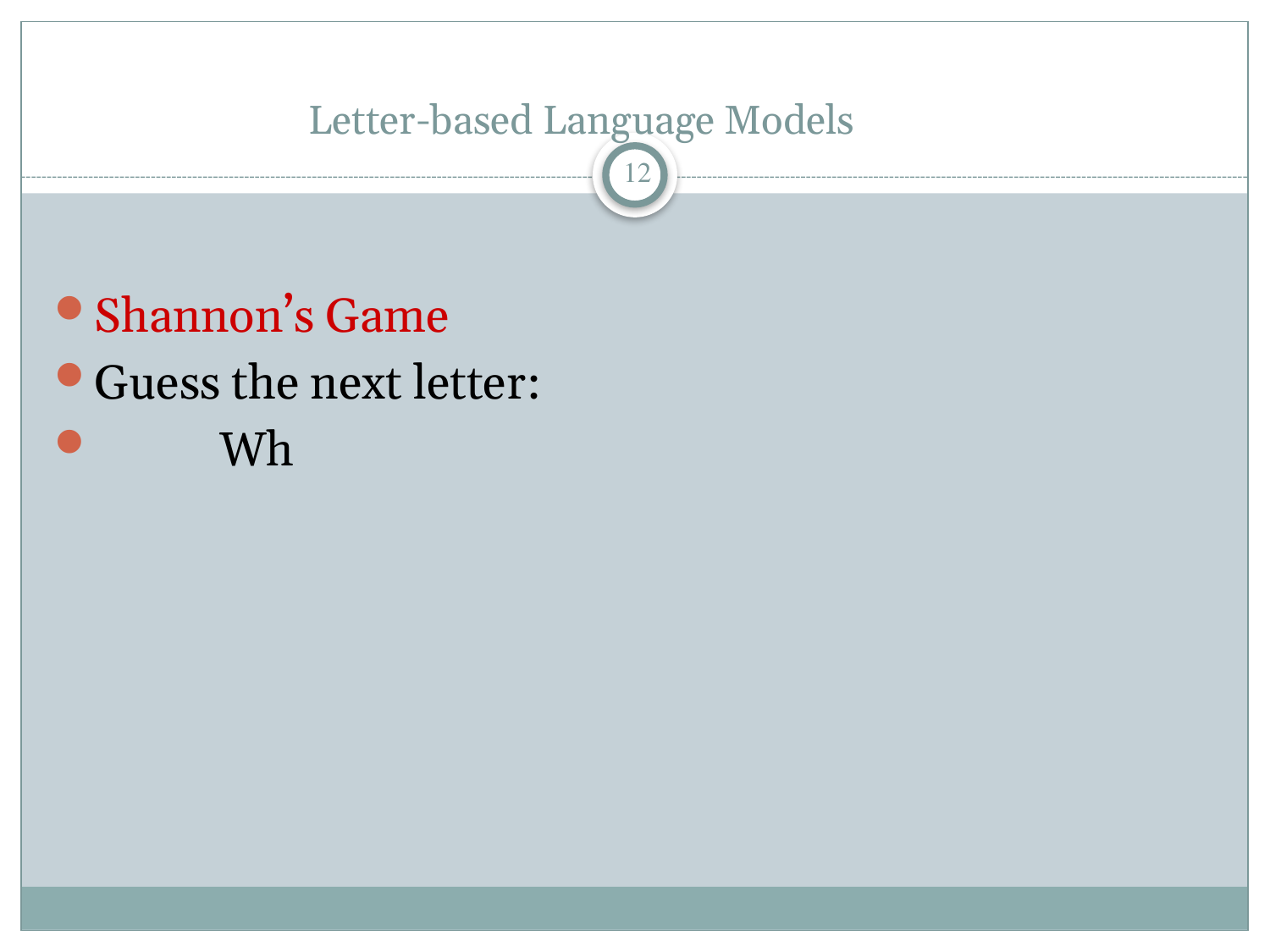

# Letter-based Language Models
12

Shannon’s Game
Guess the next letter:
	Wh